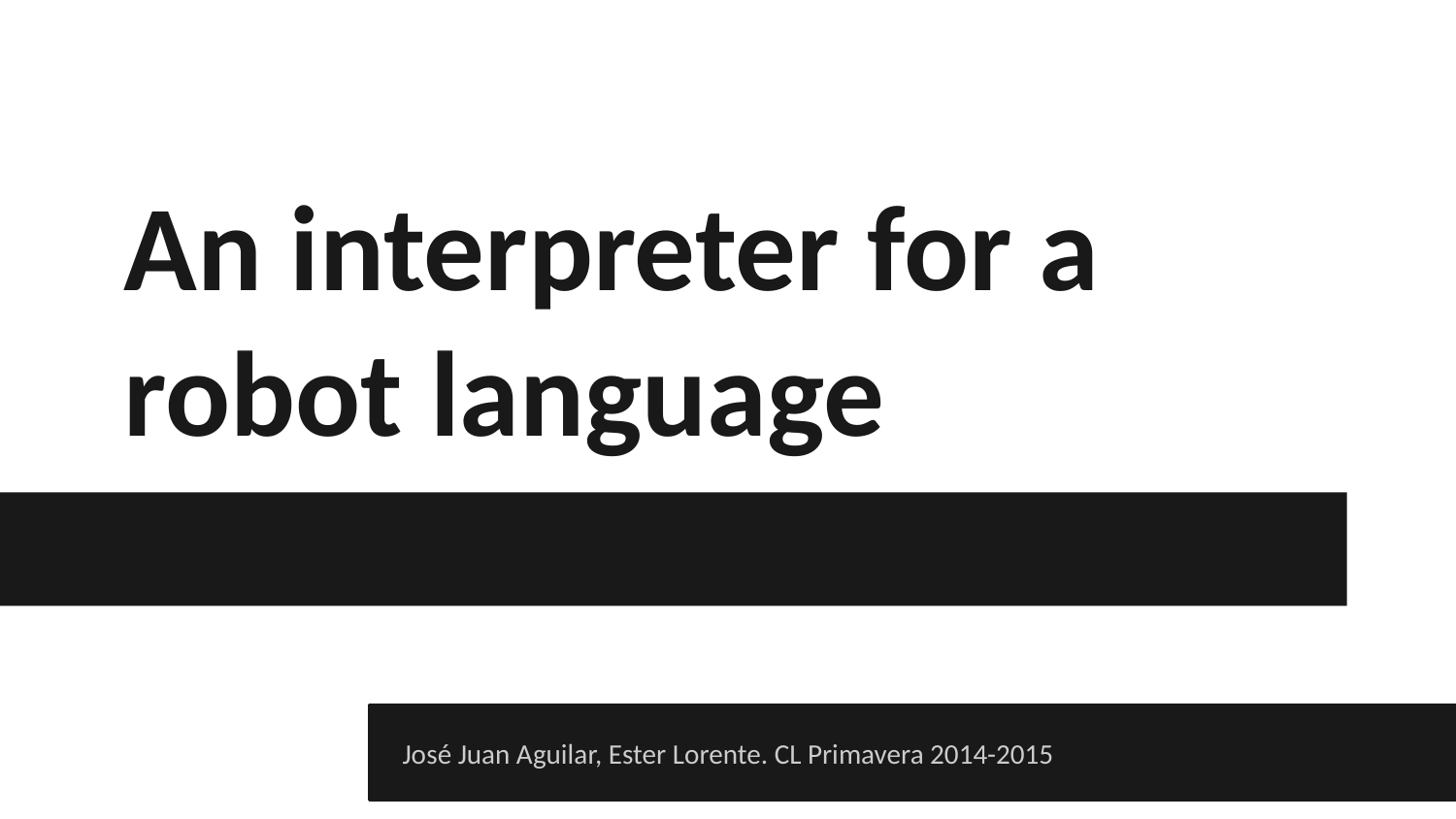

# An interpreter for a robot language

   José Juan Aguilar, Ester Lorente. CL Primavera 2014-2015